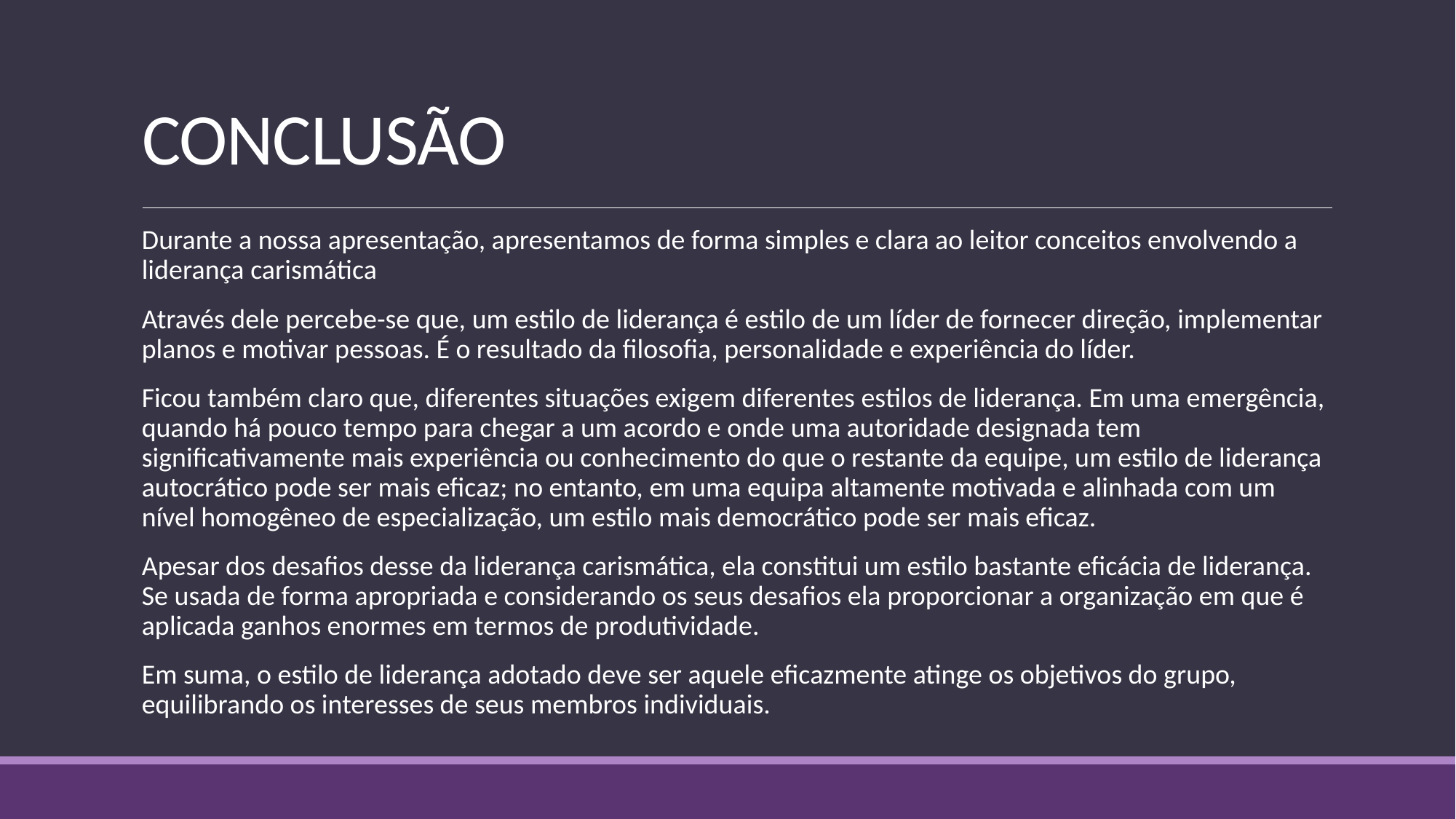

# CONCLUSÃO
Durante a nossa apresentação, apresentamos de forma simples e clara ao leitor conceitos envolvendo a liderança carismática
Através dele percebe-se que, um estilo de liderança é estilo de um líder de fornecer direção, implementar planos e motivar pessoas. É o resultado da filosofia, personalidade e experiência do líder.
Ficou também claro que, diferentes situações exigem diferentes estilos de liderança. Em uma emergência, quando há pouco tempo para chegar a um acordo e onde uma autoridade designada tem significativamente mais experiência ou conhecimento do que o restante da equipe, um estilo de liderança autocrático pode ser mais eficaz; no entanto, em uma equipa altamente motivada e alinhada com um nível homogêneo de especialização, um estilo mais democrático pode ser mais eficaz.
Apesar dos desafios desse da liderança carismática, ela constitui um estilo bastante eficácia de liderança. Se usada de forma apropriada e considerando os seus desafios ela proporcionar a organização em que é aplicada ganhos enormes em termos de produtividade.
Em suma, o estilo de liderança adotado deve ser aquele eficazmente atinge os objetivos do grupo, equilibrando os interesses de seus membros individuais.